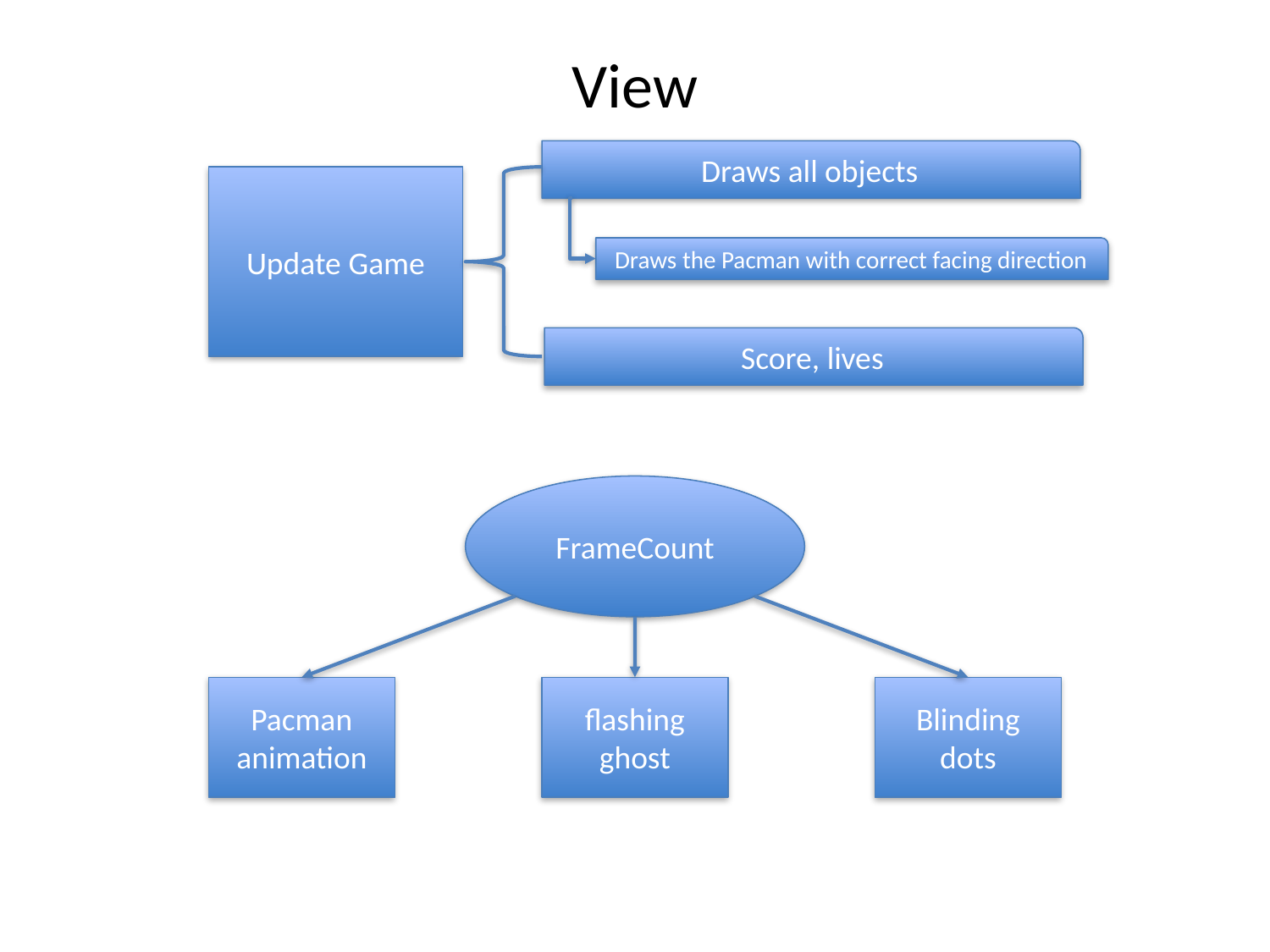

# View
Draws all objects

Update Game
Draws the Pacman with correct facing direction
Score, lives
FrameCount
Pacman animation
flashing ghost
Blinding dots